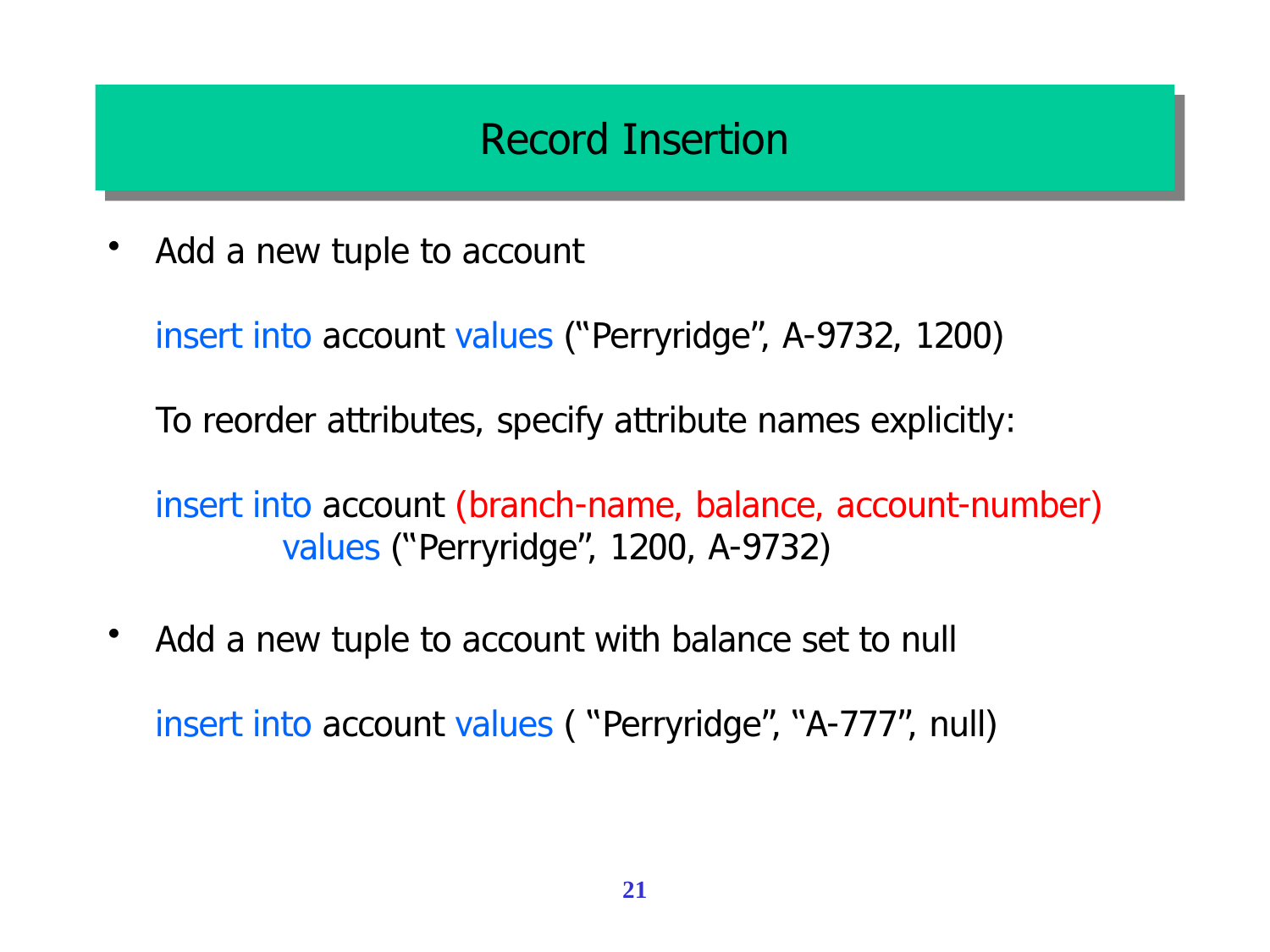

# Record Insertion
Add a new tuple to account
insert into account values (“Perryridge”, A-9732, 1200)
To reorder attributes, specify attribute names explicitly:
insert into account (branch-name, balance, account-number) 	values (“Perryridge”, 1200, A-9732)
Add a new tuple to account with balance set to null
insert into account values ( “Perryridge”, “A-777”, null)
21